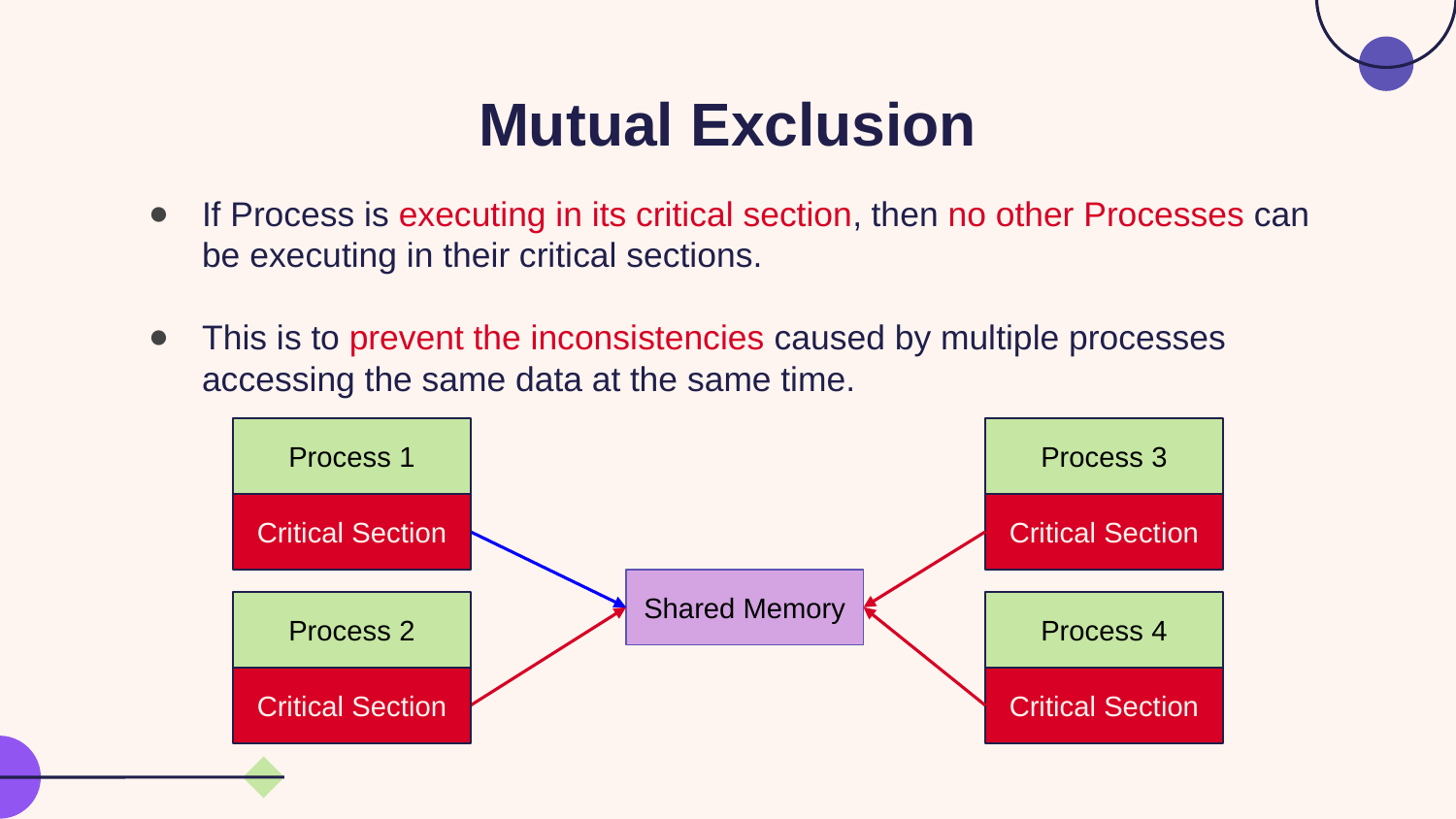

# Mutual Exclusion
If Process is executing in its critical section, then no other Processes can be executing in their critical sections.
This is to prevent the inconsistencies caused by multiple processes accessing the same data at the same time.
Process 1
Process 3
Critical Section
Critical Section
Shared Memory
Process 2
Process 4
Critical Section
Critical Section